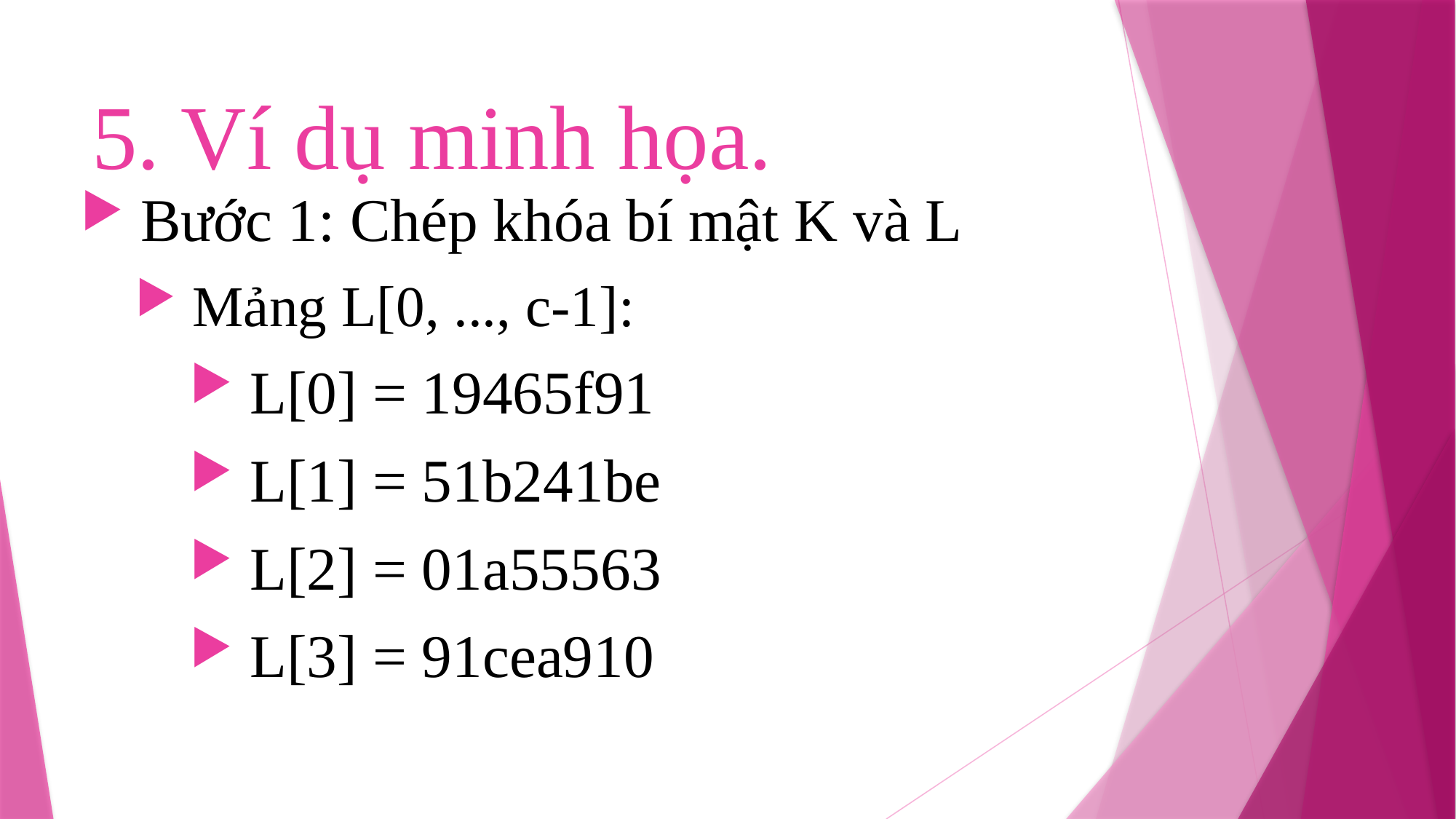

# 5. Ví dụ minh họa.
 Bước 1: Chép khóa bí mật K và L
 Mảng L[0, ..., c-1]:
 L[0] = 19465f91
 L[1] = 51b241be
 L[2] = 01a55563
 L[3] = 91cea910